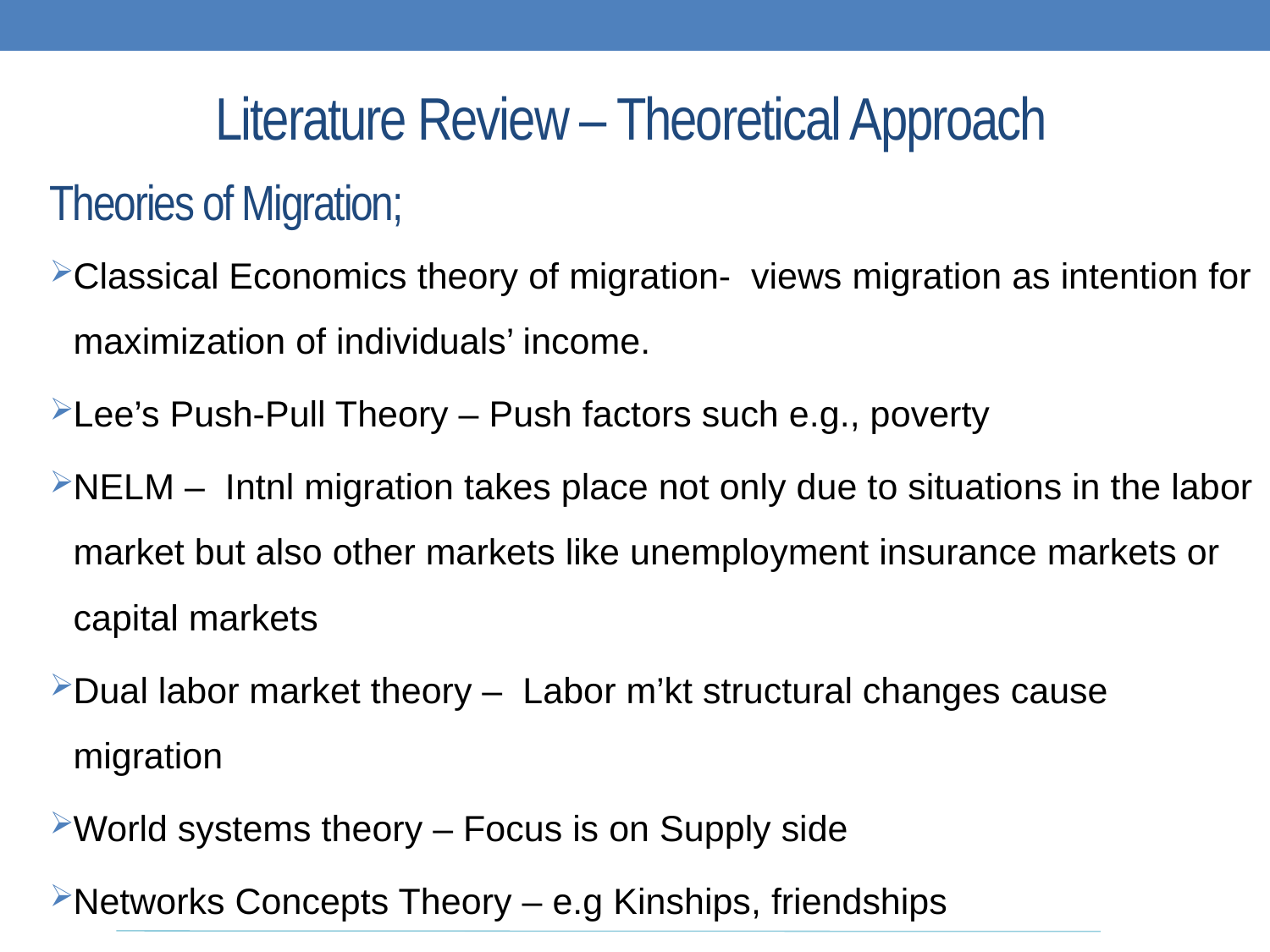

Literature Review – Theoretical Approach
# Theories of Migration;
Classical Economics theory of migration-  views migration as intention for maximization of individuals’ income.
Lee’s Push-Pull Theory – Push factors such e.g., poverty
NELM –  Intnl migration takes place not only due to situations in the labor market but also other markets like unemployment insurance markets or capital markets
Dual labor market theory –  Labor m’kt structural changes cause migration
World systems theory – Focus is on Supply side
Networks Concepts Theory – e.g Kinships, friendships
“So I prophesied as he commanded me, and breath entered them; they came to life and stood up on their feet - a vast army.”
                        (Ezekiel 37:10)